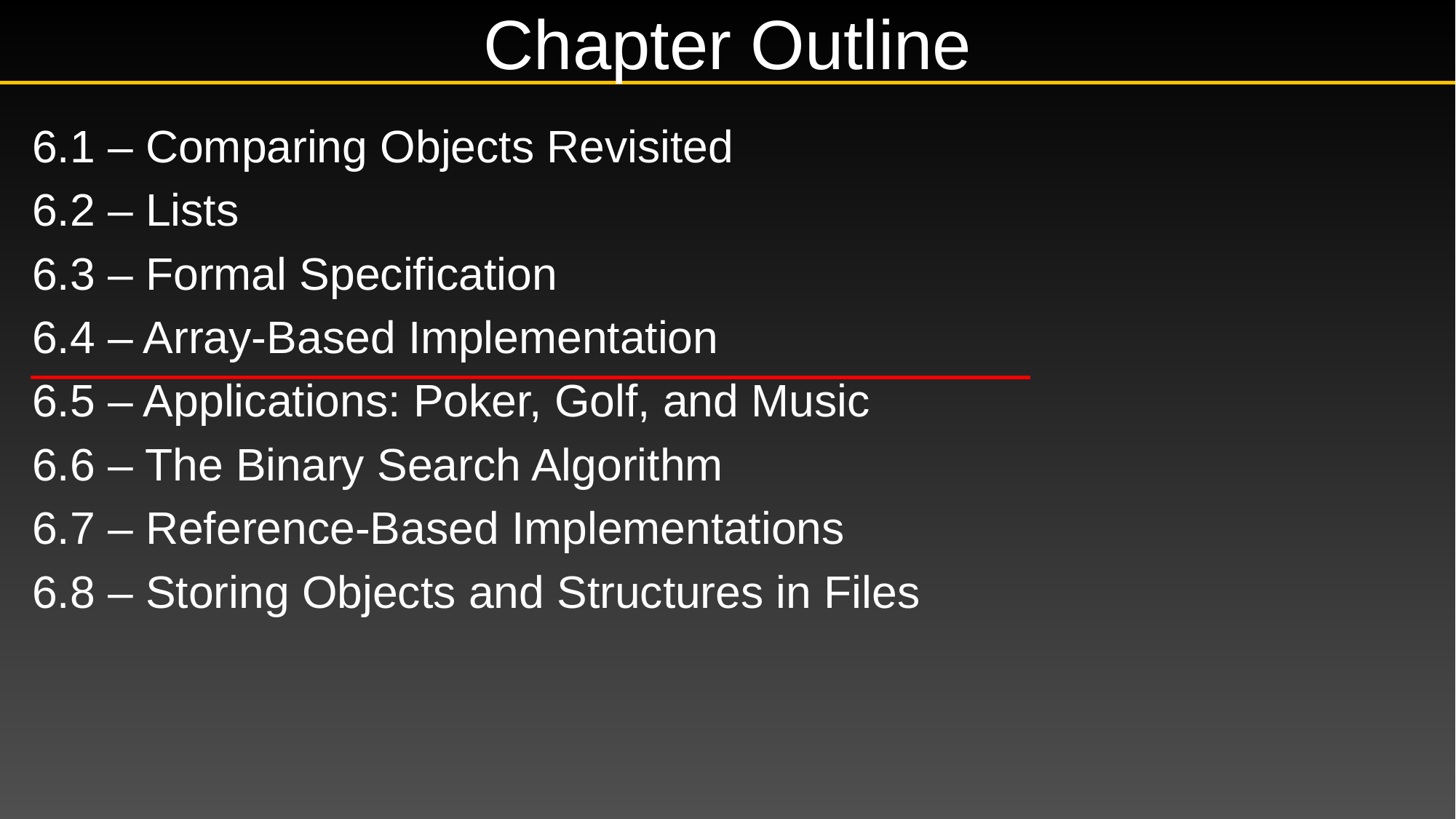

# Chapter Outline
6.1 – Comparing Objects Revisited
6.2 – Lists
6.3 – Formal Specification
6.4 – Array-Based Implementation
6.5 – Applications: Poker, Golf, and Music
6.6 – The Binary Search Algorithm
6.7 – Reference-Based Implementations
6.8 – Storing Objects and Structures in Files